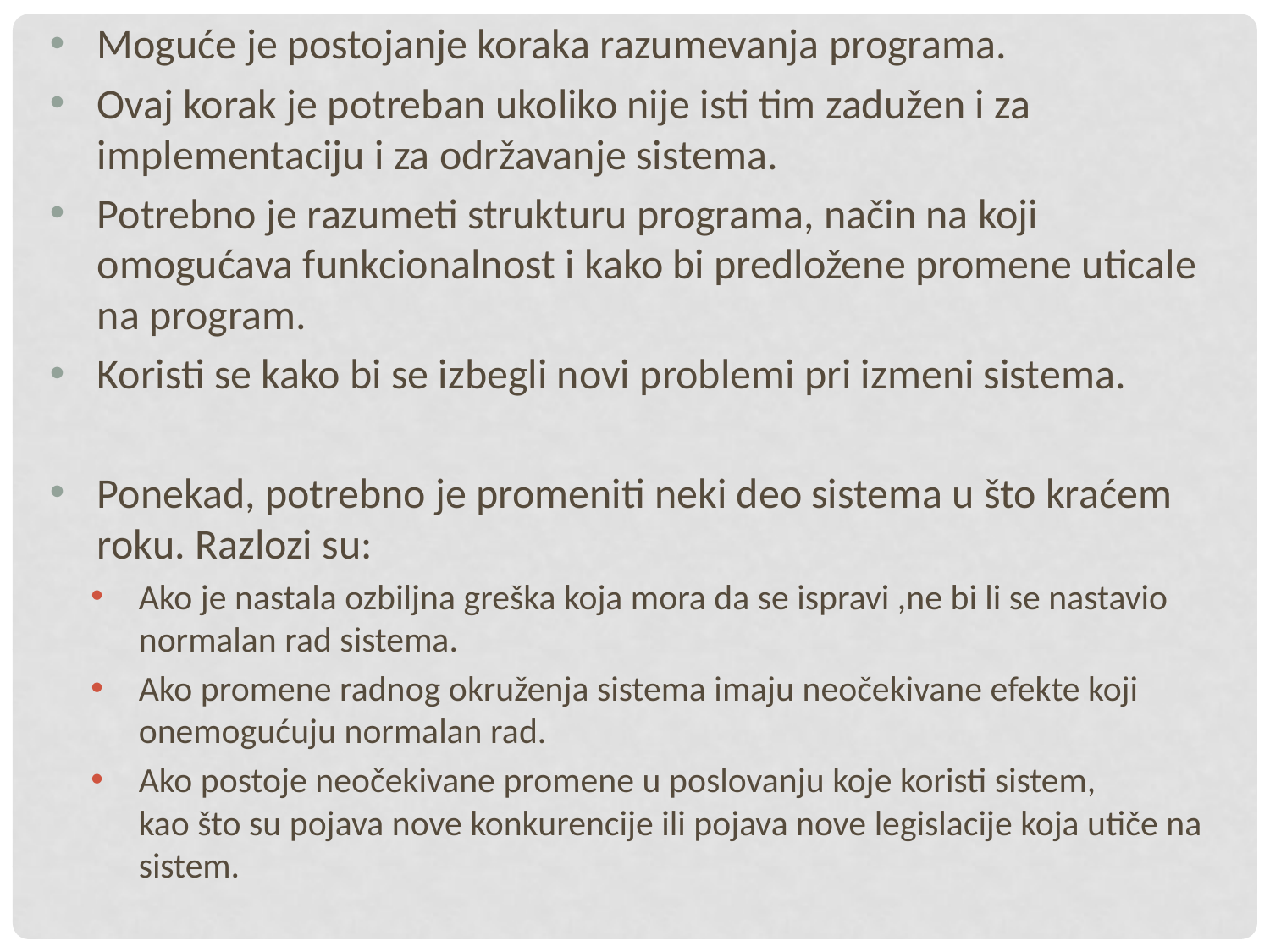

Moguće je postojanje koraka razumevanja programa.
Ovaj korak je potreban ukoliko nije isti tim zadužen i za implementaciju i za održavanje sistema.
Potrebno je razumeti strukturu programa, način na koji omogućava funkcionalnost i kako bi predložene promene uticale na program.
Koristi se kako bi se izbegli novi problemi pri izmeni sistema.

Ponekad, potrebno je promeniti neki deo sistema u što kraćem roku. Razlozi su:
Ako je nastala ozbiljna greška koja mora da se ispravi ,ne bi li se nastavio normalan rad sistema.
Ako promene radnog okruženja sistema imaju neočekivane efekte koji onemogućuju normalan rad.
Ako postoje neočekivane promene u poslovanju koje koristi sistem,
kao što su pojava nove konkurencije ili pojava nove legislacije koja utiče na sistem.